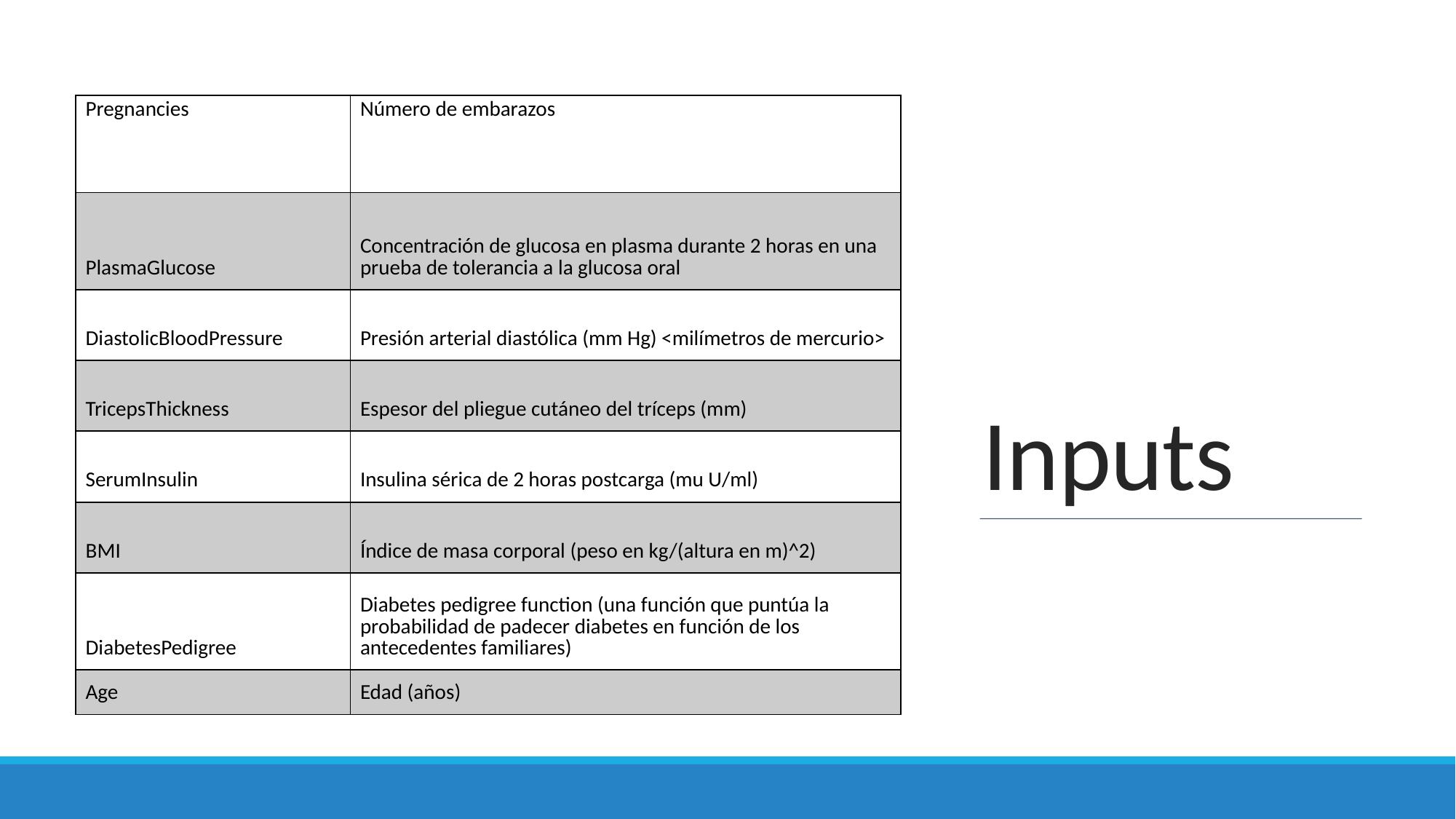

# Inputs
| Pregnancies | Número de embarazos |
| --- | --- |
| PlasmaGlucose | Concentración de glucosa en plasma durante 2 horas en una prueba de tolerancia a la glucosa oral |
| DiastolicBloodPressure | Presión arterial diastólica (mm Hg) <milímetros de mercurio> |
| TricepsThickness | Espesor del pliegue cutáneo del tríceps (mm) |
| SerumInsulin | Insulina sérica de 2 horas postcarga (mu U/ml) |
| BMI | Índice de masa corporal (peso en kg/(altura en m)^2) |
| DiabetesPedigree | Diabetes pedigree function (una función que puntúa la probabilidad de padecer diabetes en función de los antecedentes familiares) |
| Age | Edad (años) |